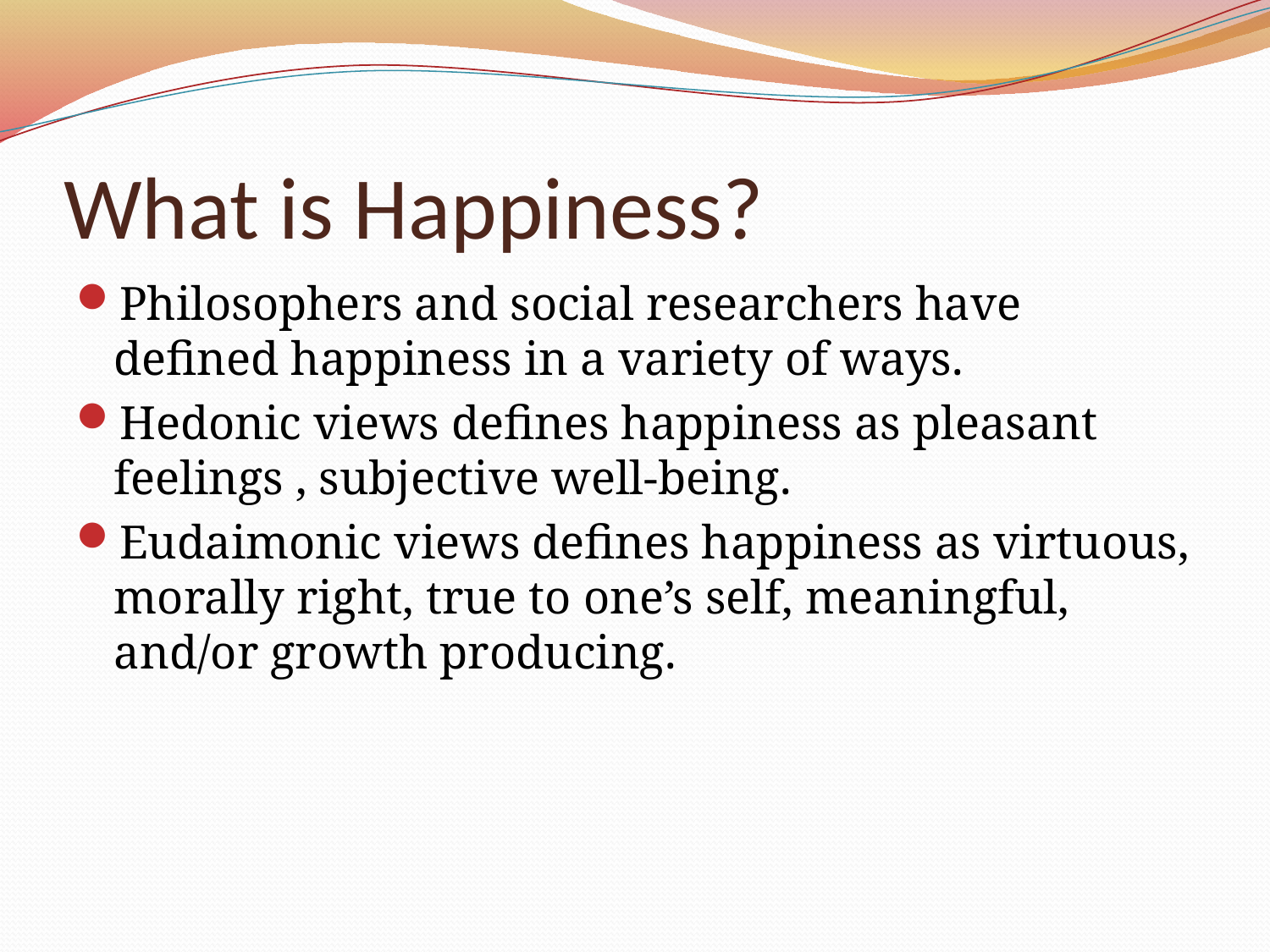

# What is Happiness?
Philosophers and social researchers have defined happiness in a variety of ways.
Hedonic views defines happiness as pleasant feelings , subjective well-being.
Eudaimonic views defines happiness as virtuous, morally right, true to one’s self, meaningful, and/or growth producing.